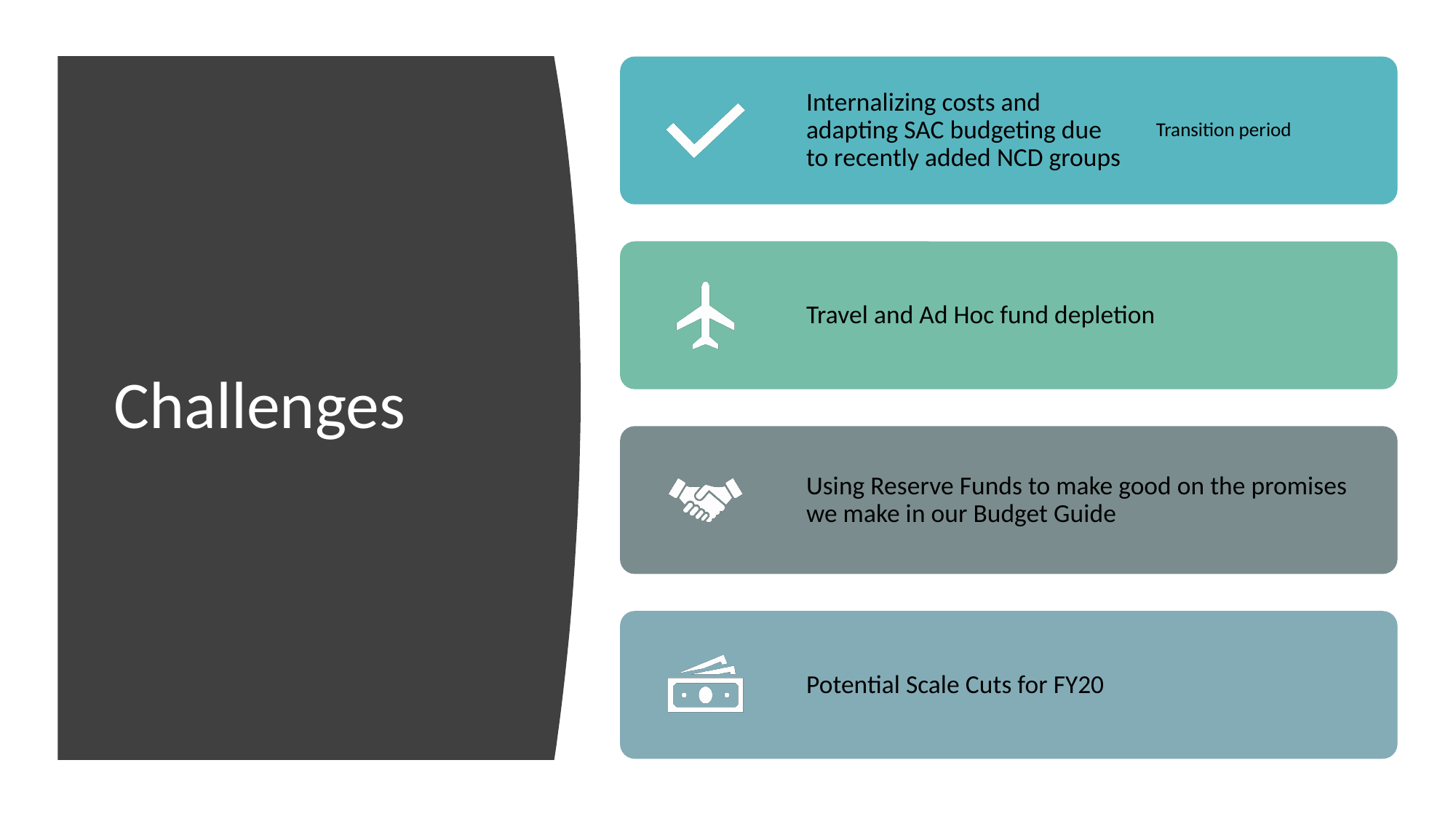

Internalizing costs and adapting SAC budgeting due to recently added NCD groups
Transition period
Travel and Ad Hoc fund depletion
Using Reserve Funds to make good on the promises we make in our Budget Guide
Potential Scale Cuts for FY20

# Challenges